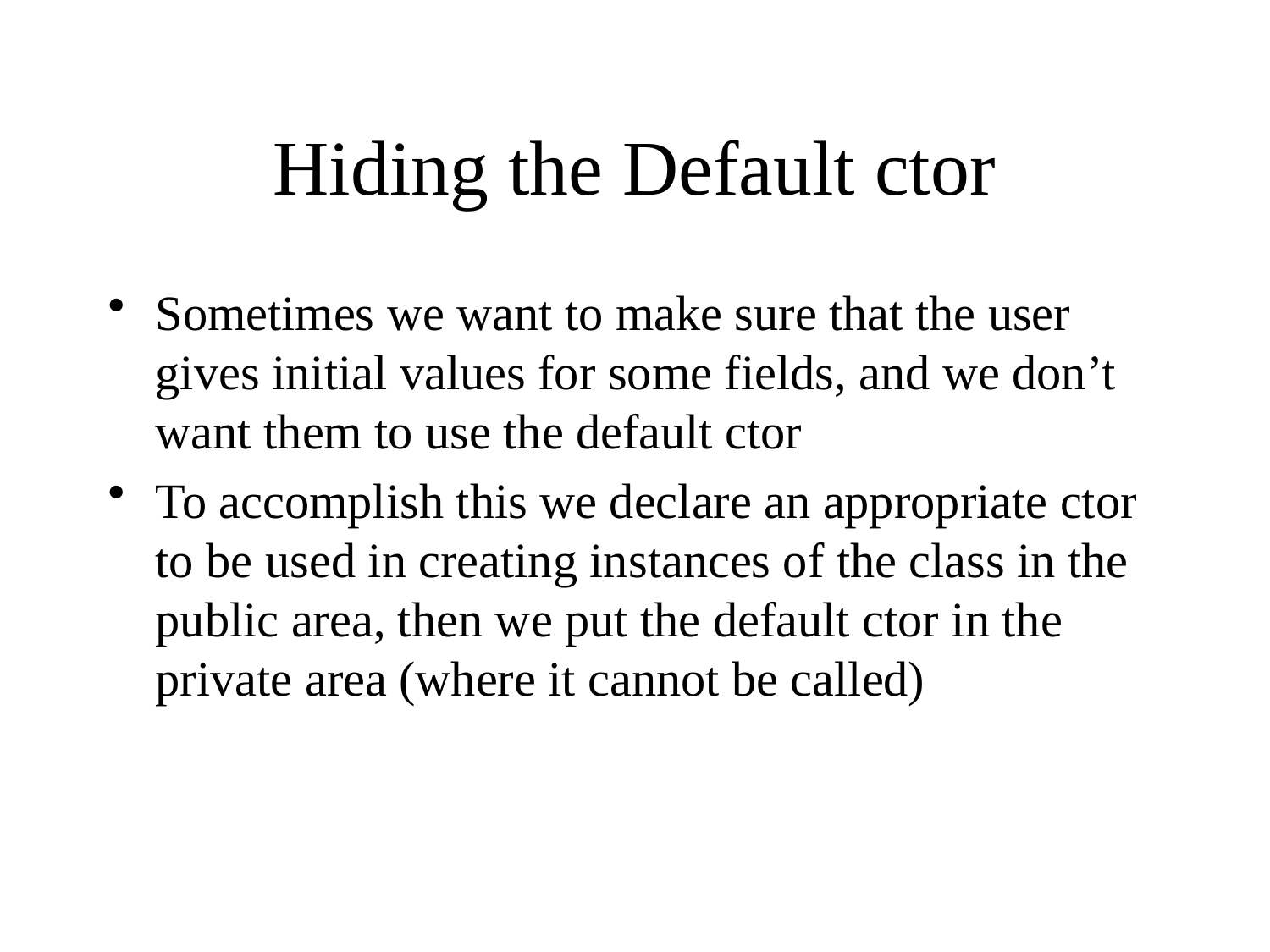

# Hiding the Default ctor
Sometimes we want to make sure that the user gives initial values for some fields, and we don’t want them to use the default ctor
To accomplish this we declare an appropriate ctor to be used in creating instances of the class in the public area, then we put the default ctor in the private area (where it cannot be called)